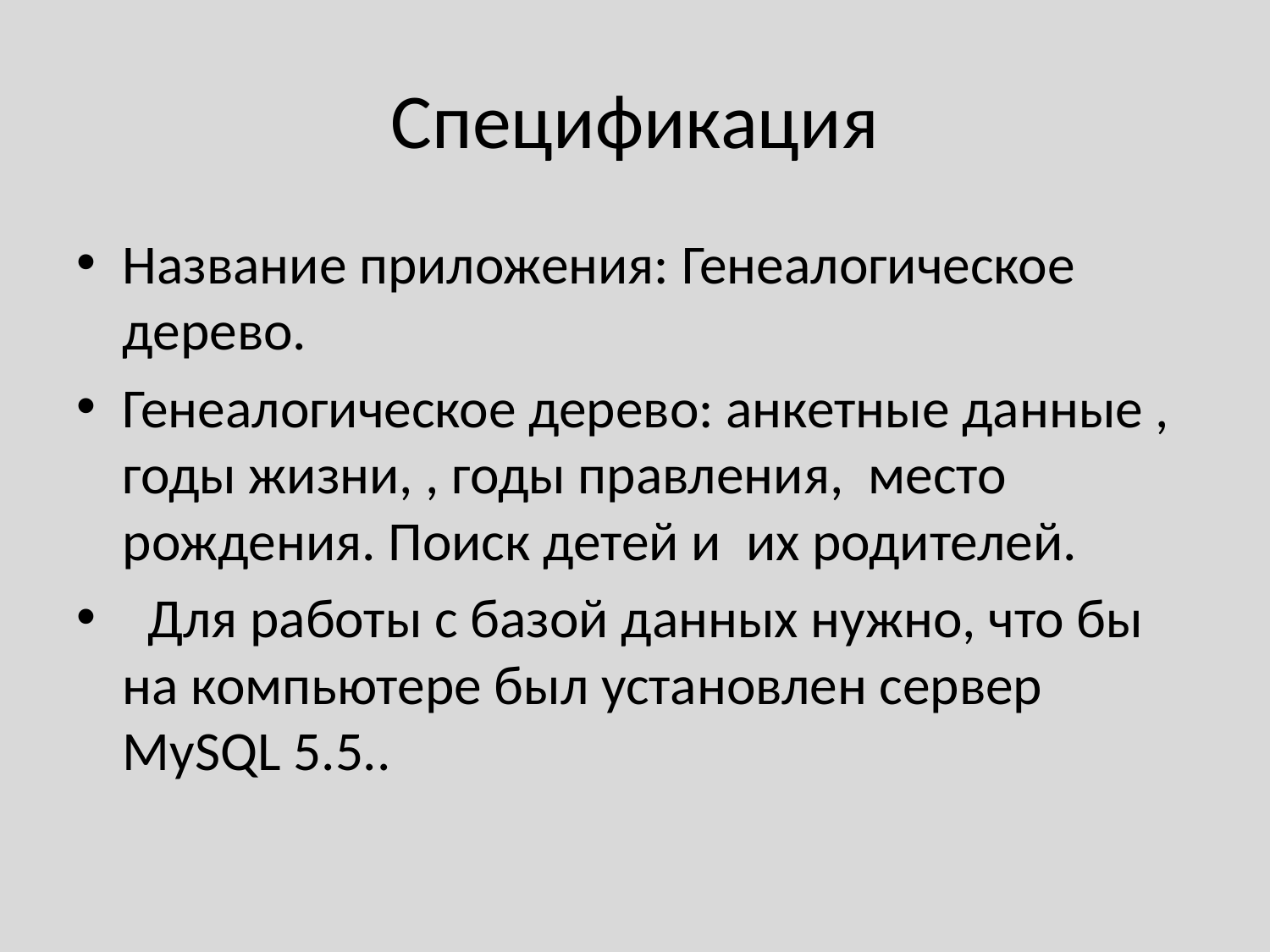

# Спецификация
Название приложения: Генеалогическое дерево.
Генеалогическое дерево: анкетные данные , годы жизни, , годы правления,  место рождения. Поиск детей и  их родителей.
  Для работы с базой данных нужно, что бы на компьютере был установлен сервер MySQL 5.5..